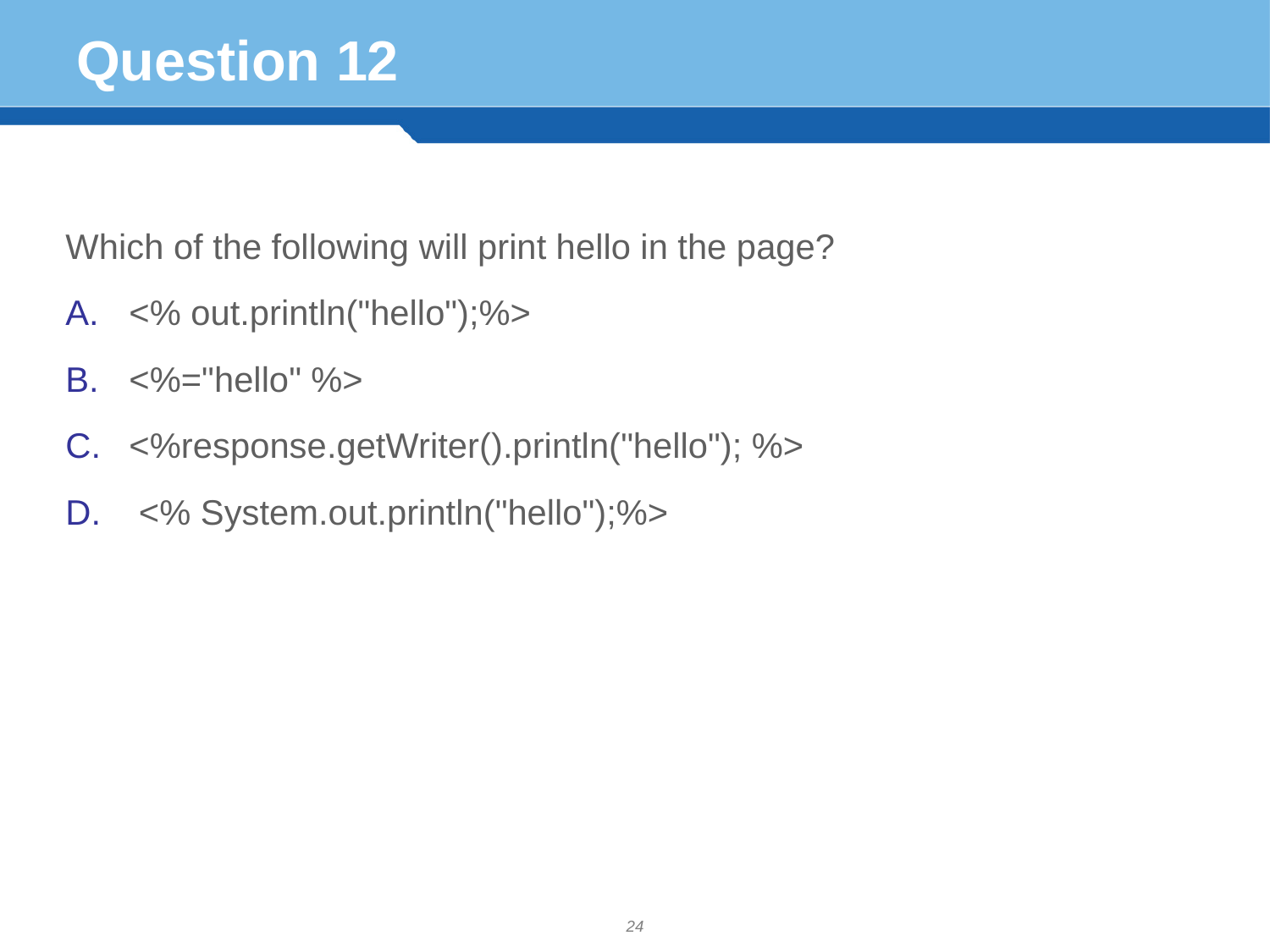

# Question 12
Which of the following will print hello in the page?
<% out.println("hello");%>
<%="hello" %>
<%response.getWriter().println("hello"); %>
 <% System.out.println("hello");%>

24